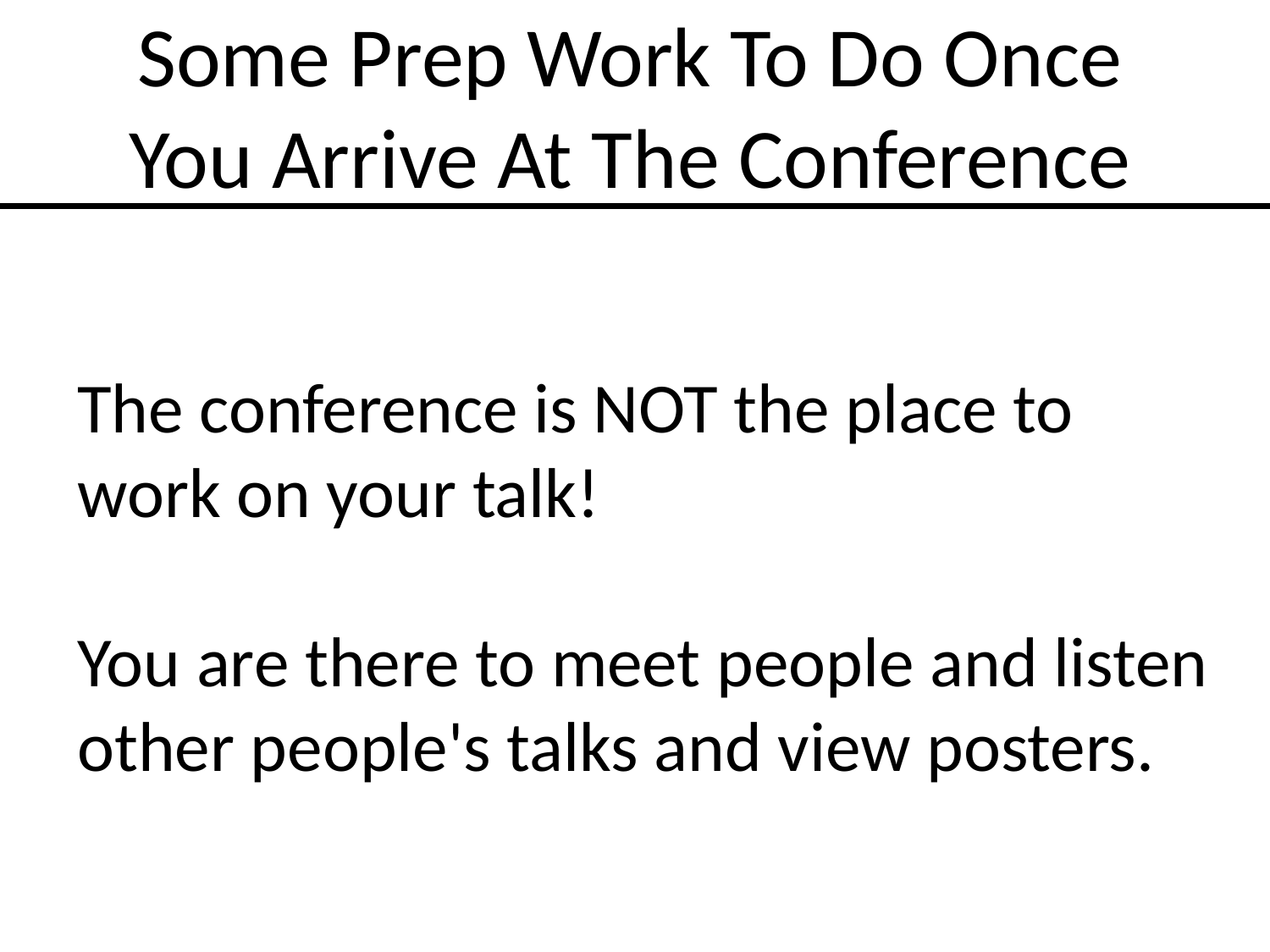

Some Prep Work To Do Once You Arrive At The Conference
The conference is NOT the place to work on your talk!

You are there to meet people and listen other people's talks and view posters.